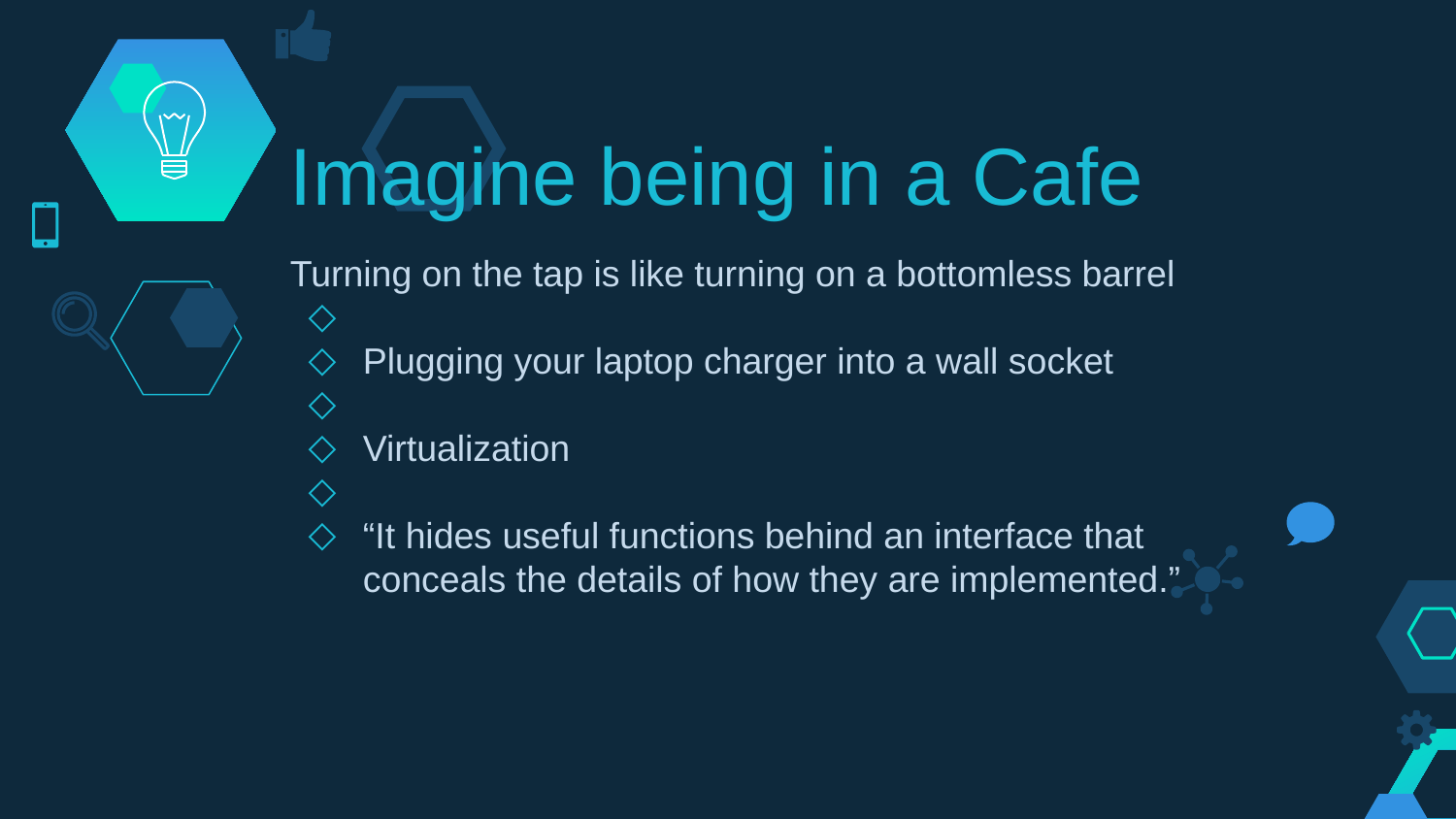

Imagine being in a Cafe
Turning on the tap is like turning on a bottomless barrel

Plugging your laptop charger into a wall socket

Virtualization

“It hides useful functions behind an interface that conceals the details of how they are implemented.”